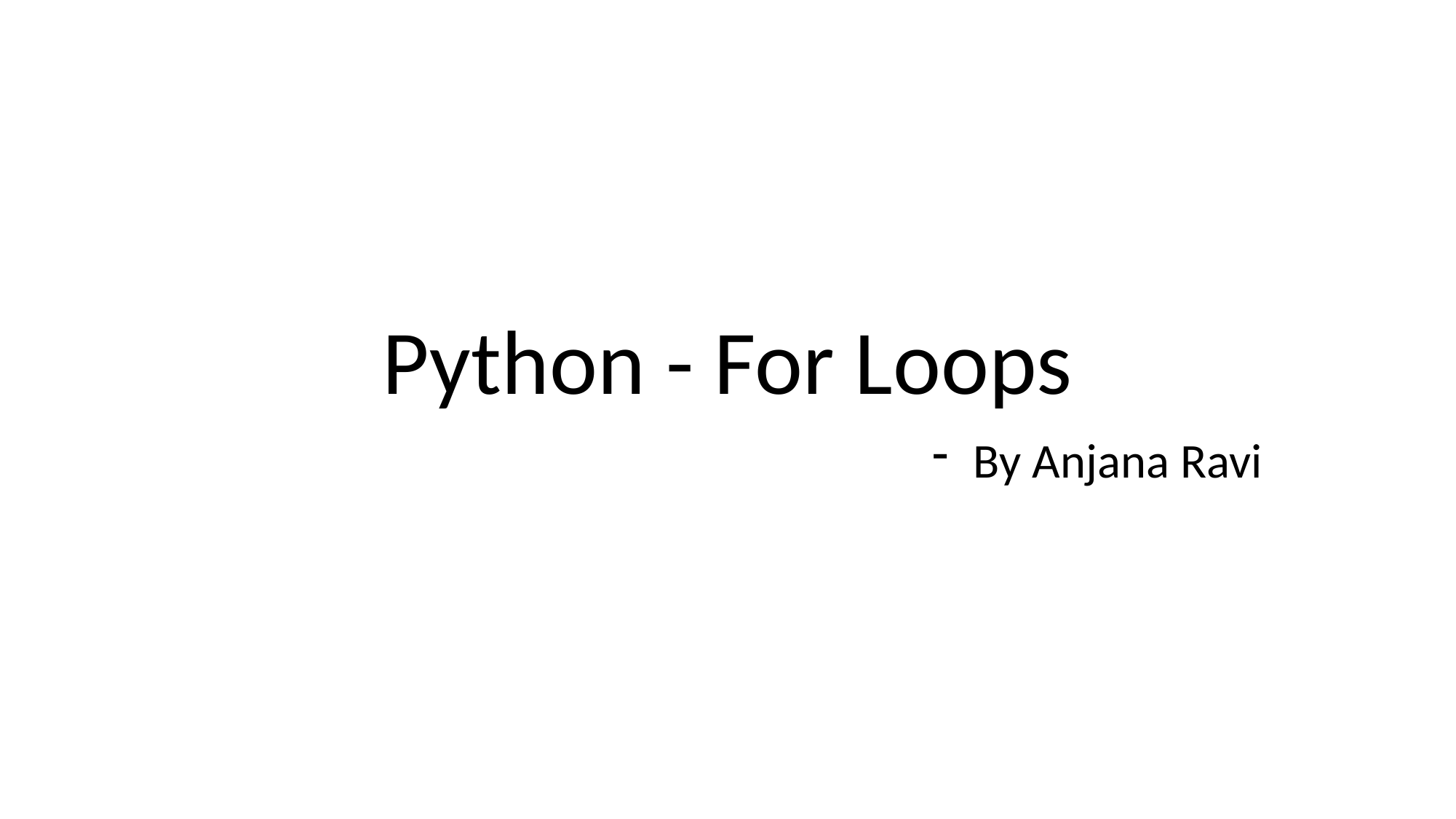

# Python - For Loops
By Anjana Ravi